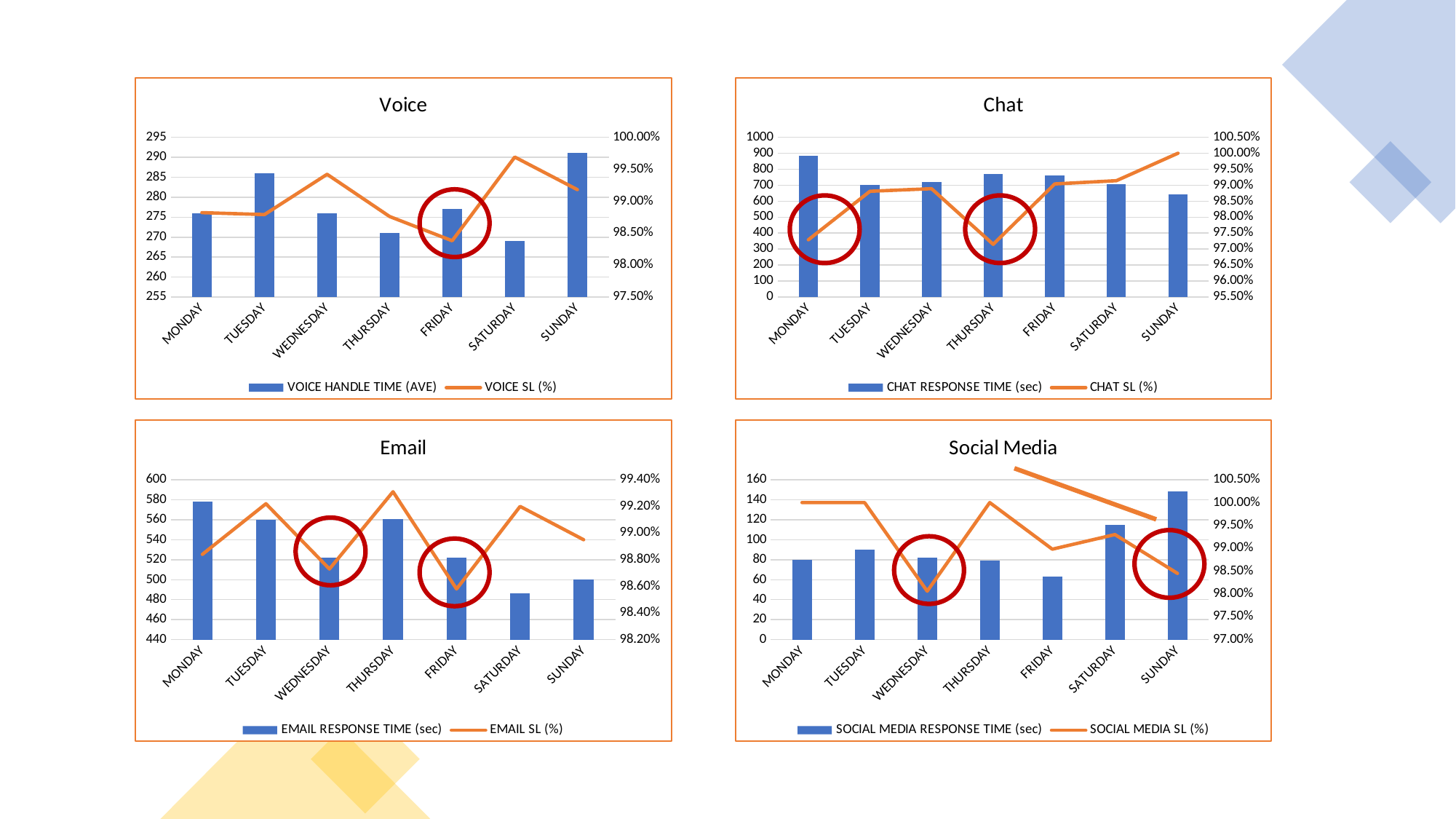

### Chart: Voice

| Category | VOICE HANDLE TIME (AVE) | VOICE SL (%) |
|---|---|---|
| MONDAY | 276.0 | 0.9882 |
| TUESDAY | 286.0 | 0.9879 |
| WEDNESDAY | 276.0 | 0.9942 |
| THURSDAY | 271.0 | 0.9876 |
| FRIDAY | 277.0 | 0.9838 |
| SATURDAY | 269.0 | 0.9969 |
| SUNDAY | 291.0 | 0.9918 |

### Chart: Chat

| Category | CHAT RESPONSE TIME (sec) | CHAT SL (%) |
|---|---|---|
| MONDAY | 886.0 | 0.9729 |
| TUESDAY | 701.0 | 0.9881 |
| WEDNESDAY | 721.0 | 0.9889 |
| THURSDAY | 768.0 | 0.9715 |
| FRIDAY | 763.0 | 0.9904 |
| SATURDAY | 706.0 | 0.9914 |
| SUNDAY | 641.0 | 1.0 |

### Chart: Email

| Category | EMAIL RESPONSE TIME (sec) | EMAIL SL (%) |
|---|---|---|
| MONDAY | 578.0 | 0.9884 |
| TUESDAY | 560.0 | 0.9922 |
| WEDNESDAY | 522.0 | 0.9873 |
| THURSDAY | 561.0 | 0.9931 |
| FRIDAY | 522.0 | 0.9858 |
| SATURDAY | 486.0 | 0.992 |
| SUNDAY | 500.0 | 0.9895 |

### Chart: Social Media

| Category | SOCIAL MEDIA RESPONSE TIME (sec) | SOCIAL MEDIA SL (%) |
|---|---|---|
| MONDAY | 80.0 | 1.0 |
| TUESDAY | 90.0 | 1.0 |
| WEDNESDAY | 82.0 | 0.9806 |
| THURSDAY | 79.0 | 1.0 |
| FRIDAY | 63.0 | 0.9898 |
| SATURDAY | 115.0 | 0.993 |
| SUNDAY | 148.0 | 0.9845 |